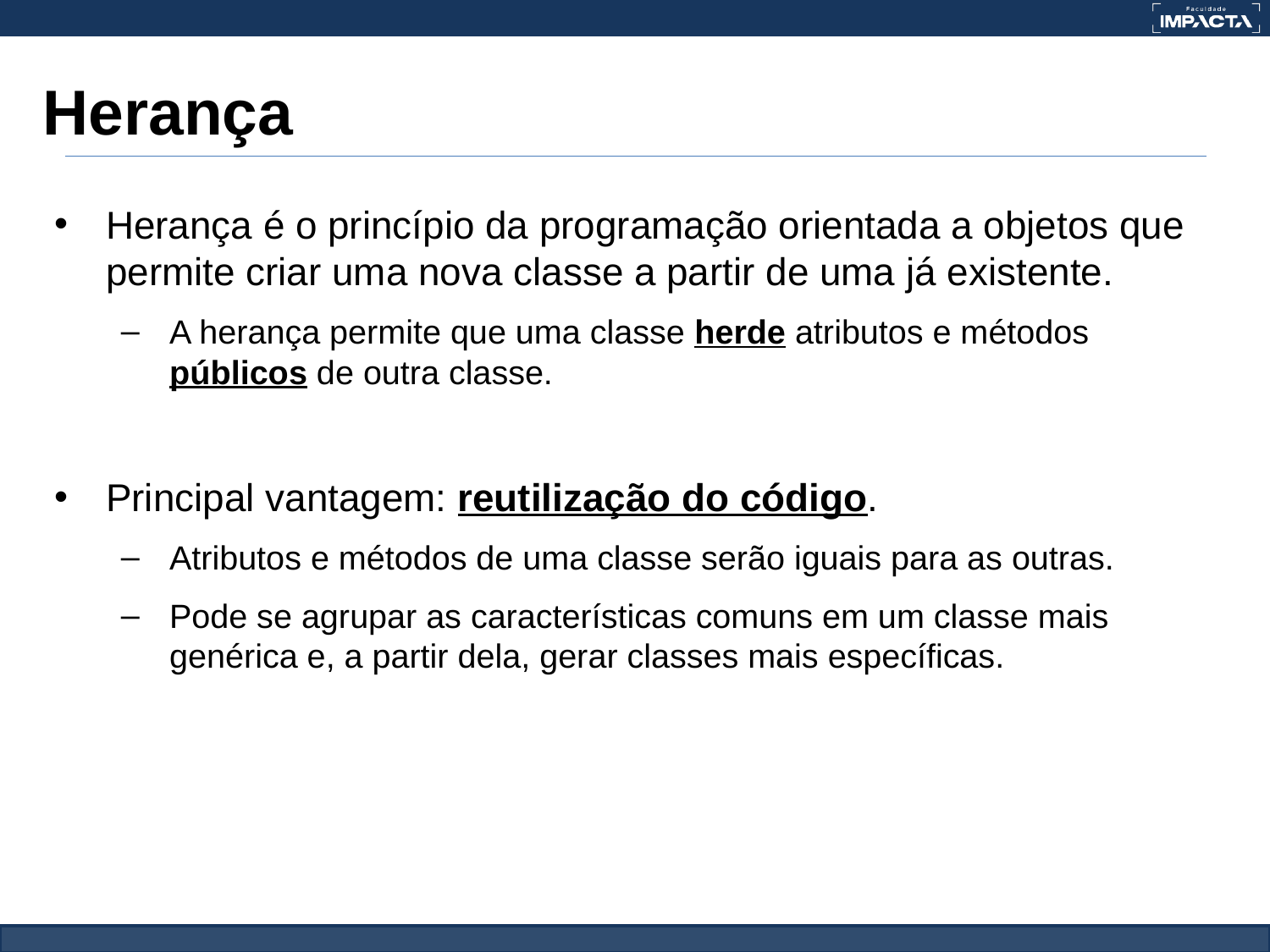

# Herança
Herança é o princípio da programação orientada a objetos que permite criar uma nova classe a partir de uma já existente.
A herança permite que uma classe herde atributos e métodos públicos de outra classe.

Principal vantagem: reutilização do código.
Atributos e métodos de uma classe serão iguais para as outras.
Pode se agrupar as características comuns em um classe mais genérica e, a partir dela, gerar classes mais específicas.